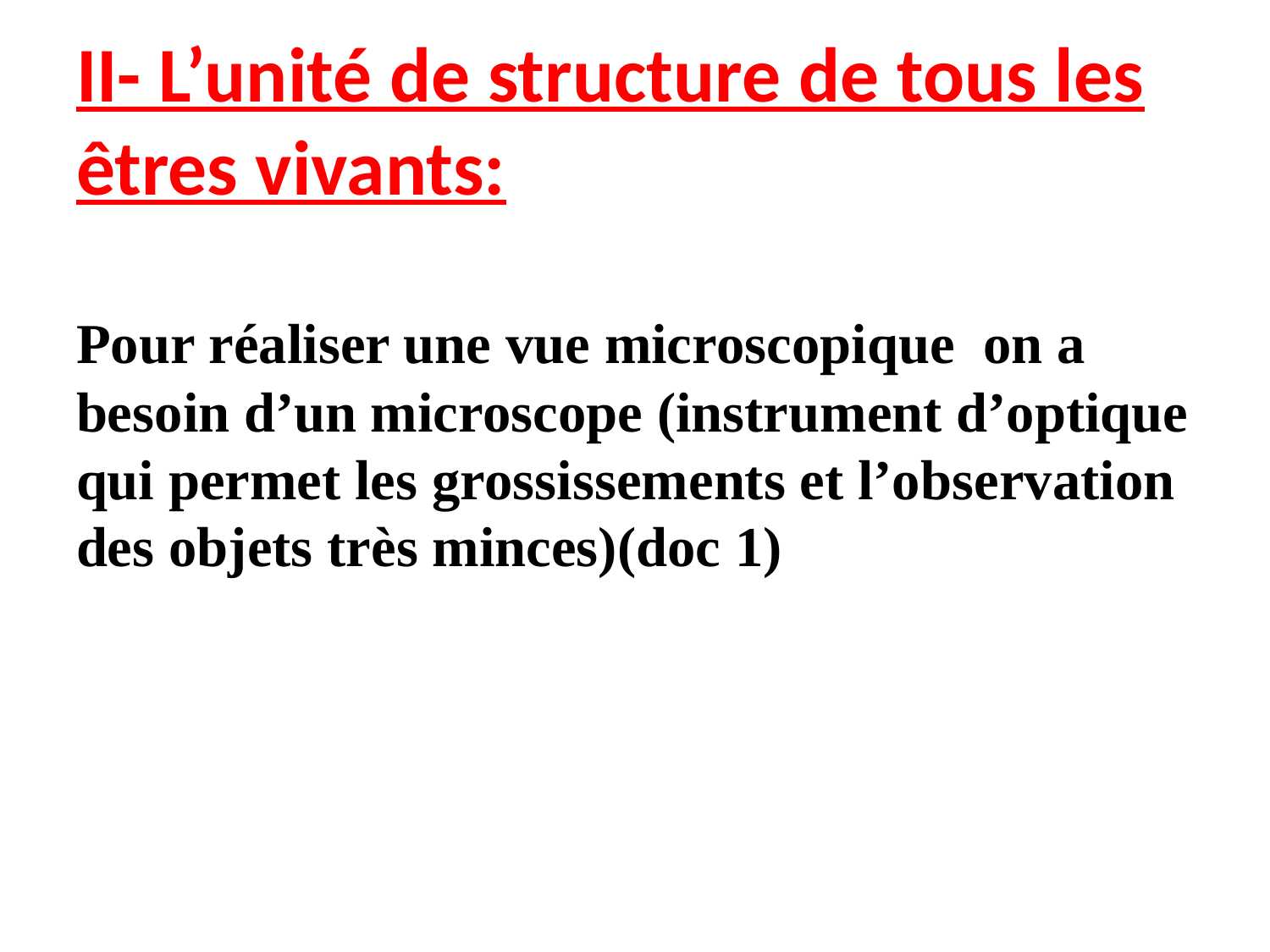

# II- L’unité de structure de tous les êtres vivants:

Pour réaliser une vue microscopique  on a besoin d’un microscope (instrument d’optique qui permet les grossissements et l’observation des objets très minces)(doc 1)